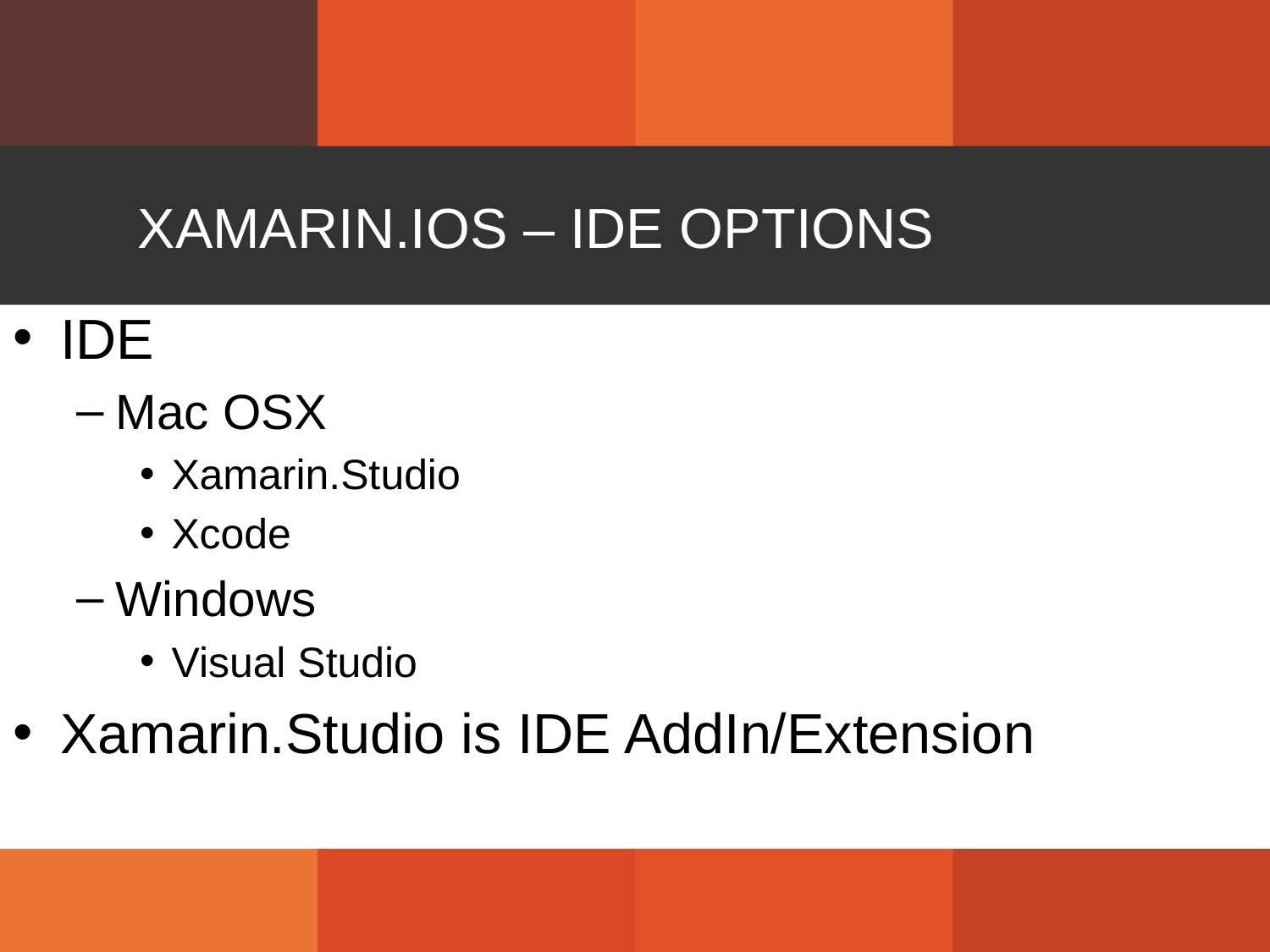

# Xamarin.iOS – IDE options
IDE
Mac OSX
Xamarin.Studio
Xcode
Windows
Visual Studio
Xamarin.Studio is IDE AddIn/Extension